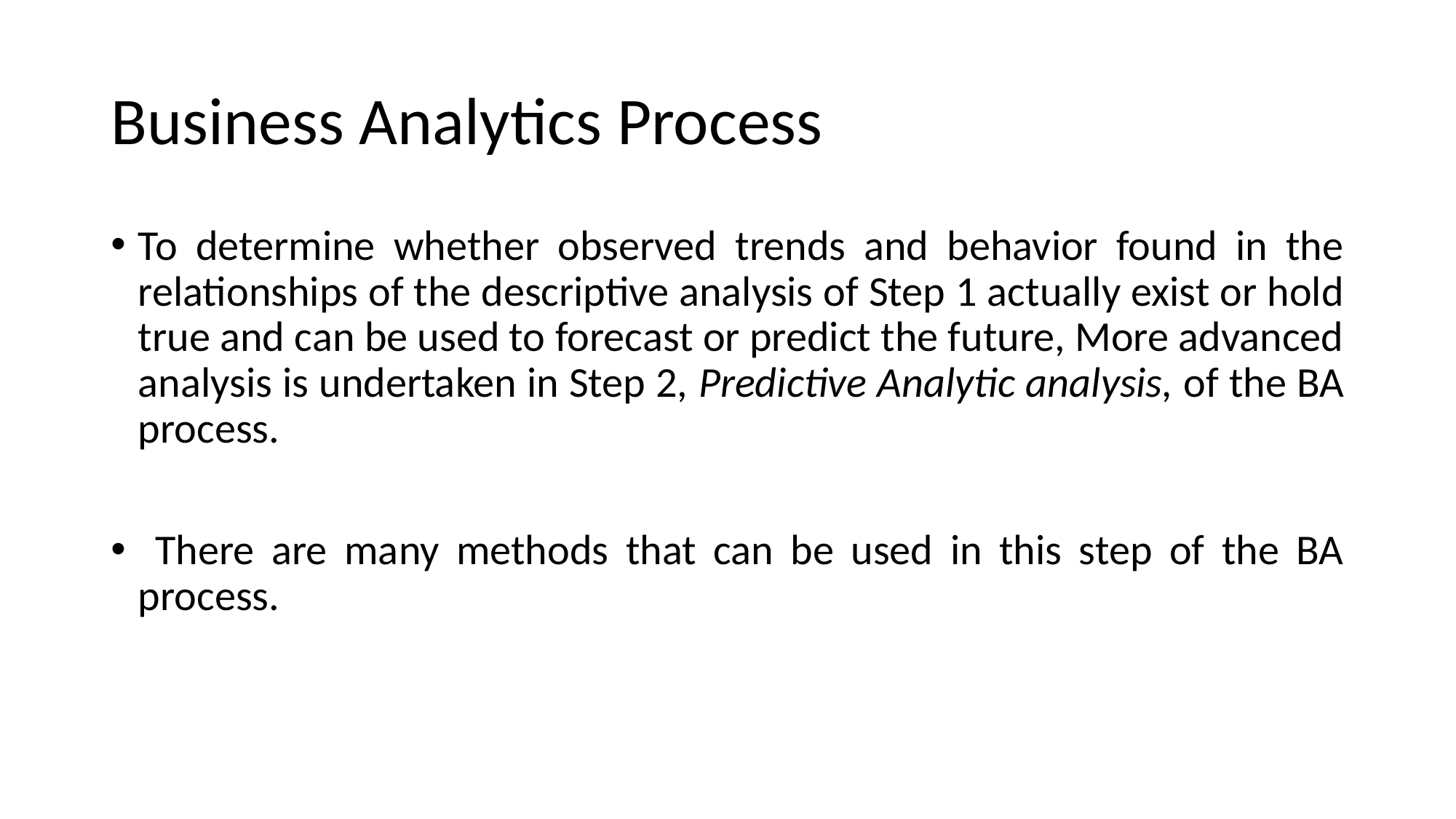

# Business Analytics Process
To determine whether observed trends and behavior found in the relationships of the descriptive analysis of Step 1 actually exist or hold true and can be used to forecast or predict the future, More advanced analysis is undertaken in Step 2, Predictive Analytic analysis, of the BA process.

 There are many methods that can be used in this step of the BA process.